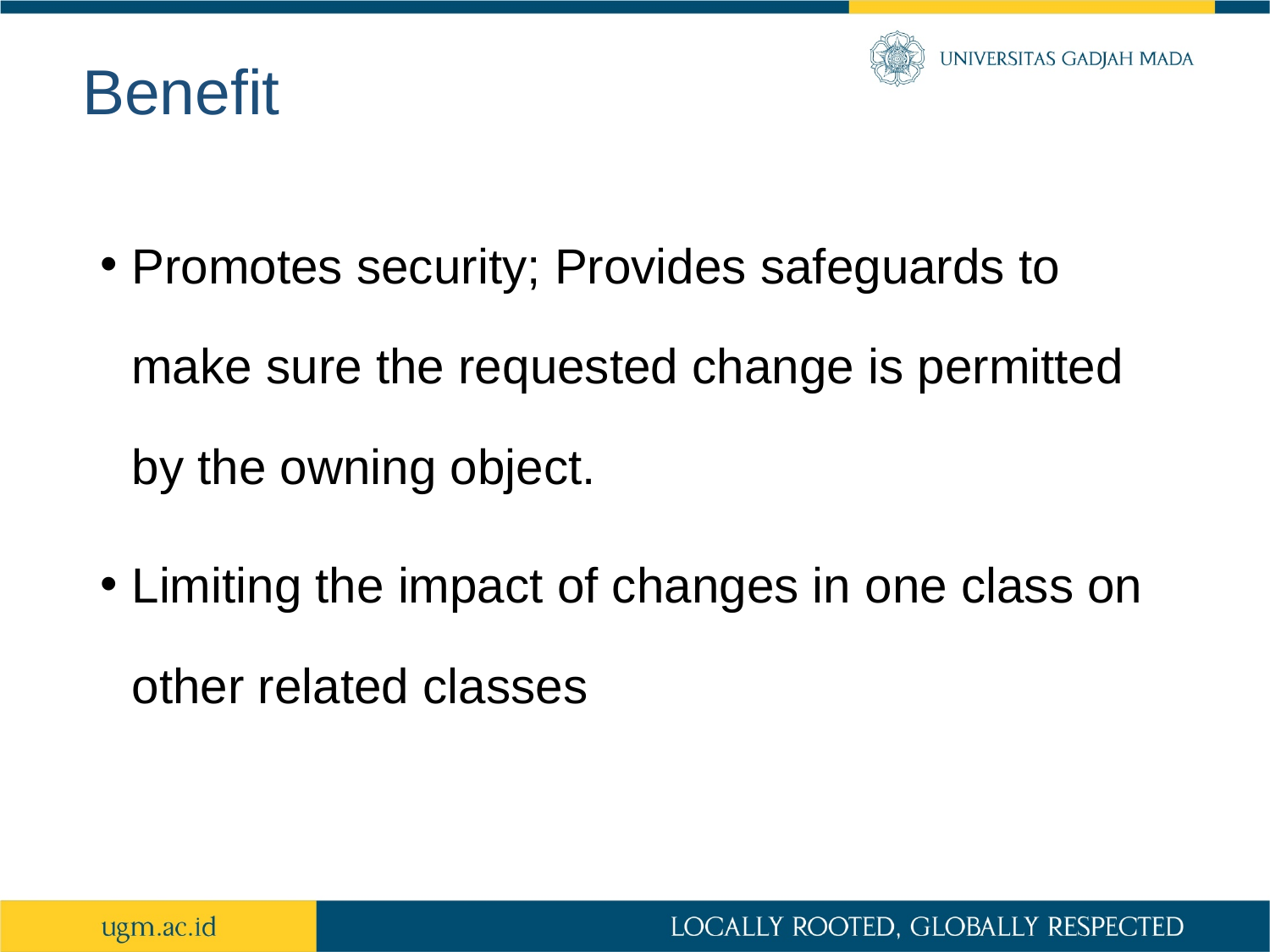

# Benefit
Promotes security; Provides safeguards to make sure the requested change is permitted by the owning object.
Limiting the impact of changes in one class on other related classes